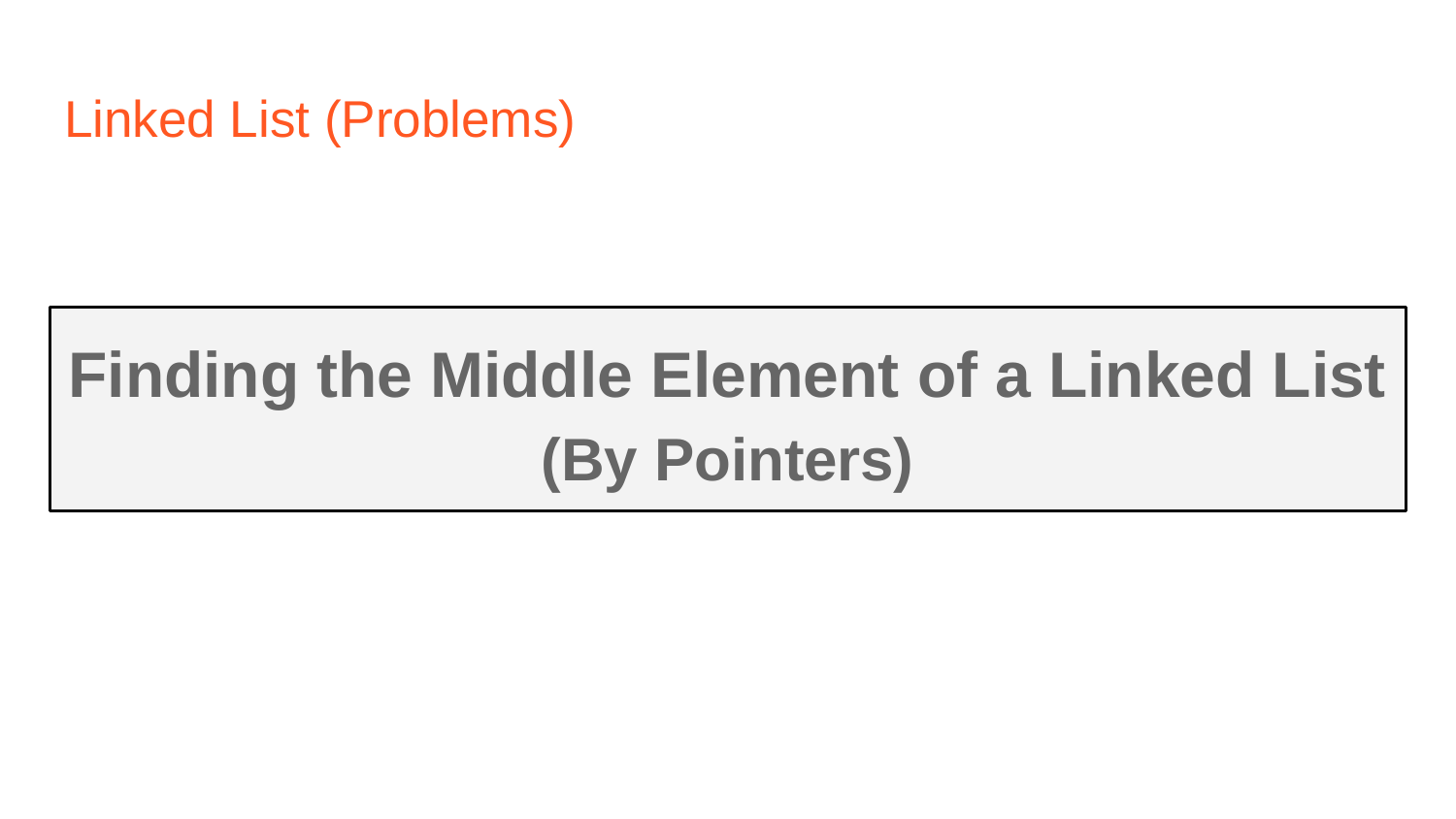

# Linked List (Problems)
Finding the Middle Element of a Linked List
(By Pointers)